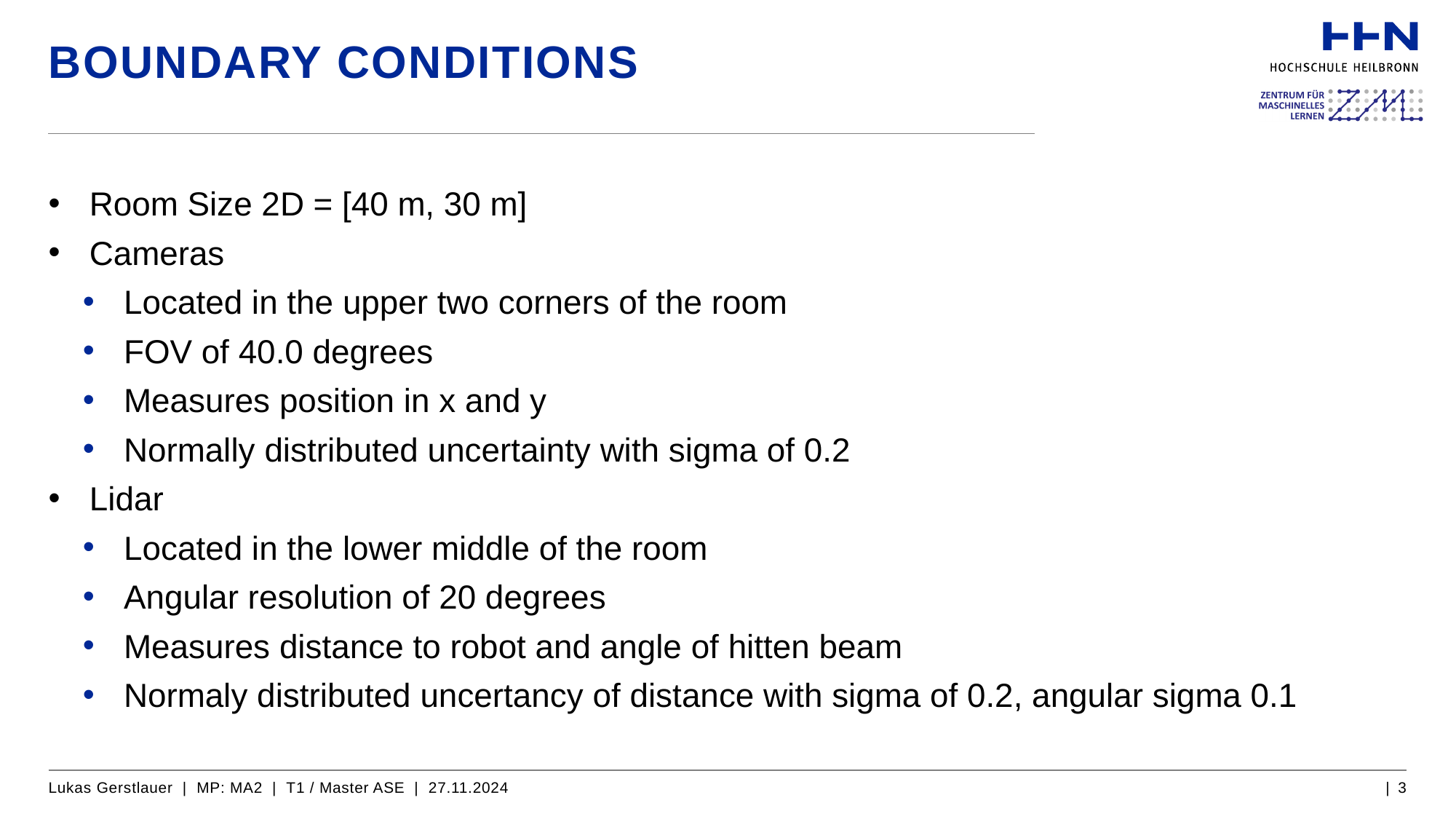

# Boundary conditions
Room Size 2D = [40 m, 30 m]
Cameras
Located in the upper two corners of the room
FOV of 40.0 degrees
Measures position in x and y
Normally distributed uncertainty with sigma of 0.2
Lidar
Located in the lower middle of the room
Angular resolution of 20 degrees
Measures distance to robot and angle of hitten beam
Normaly distributed uncertancy of distance with sigma of 0.2, angular sigma 0.1
Lukas Gerstlauer  |  MP: MA2  |  T1 / Master ASE  |  27.11.2024
|  3